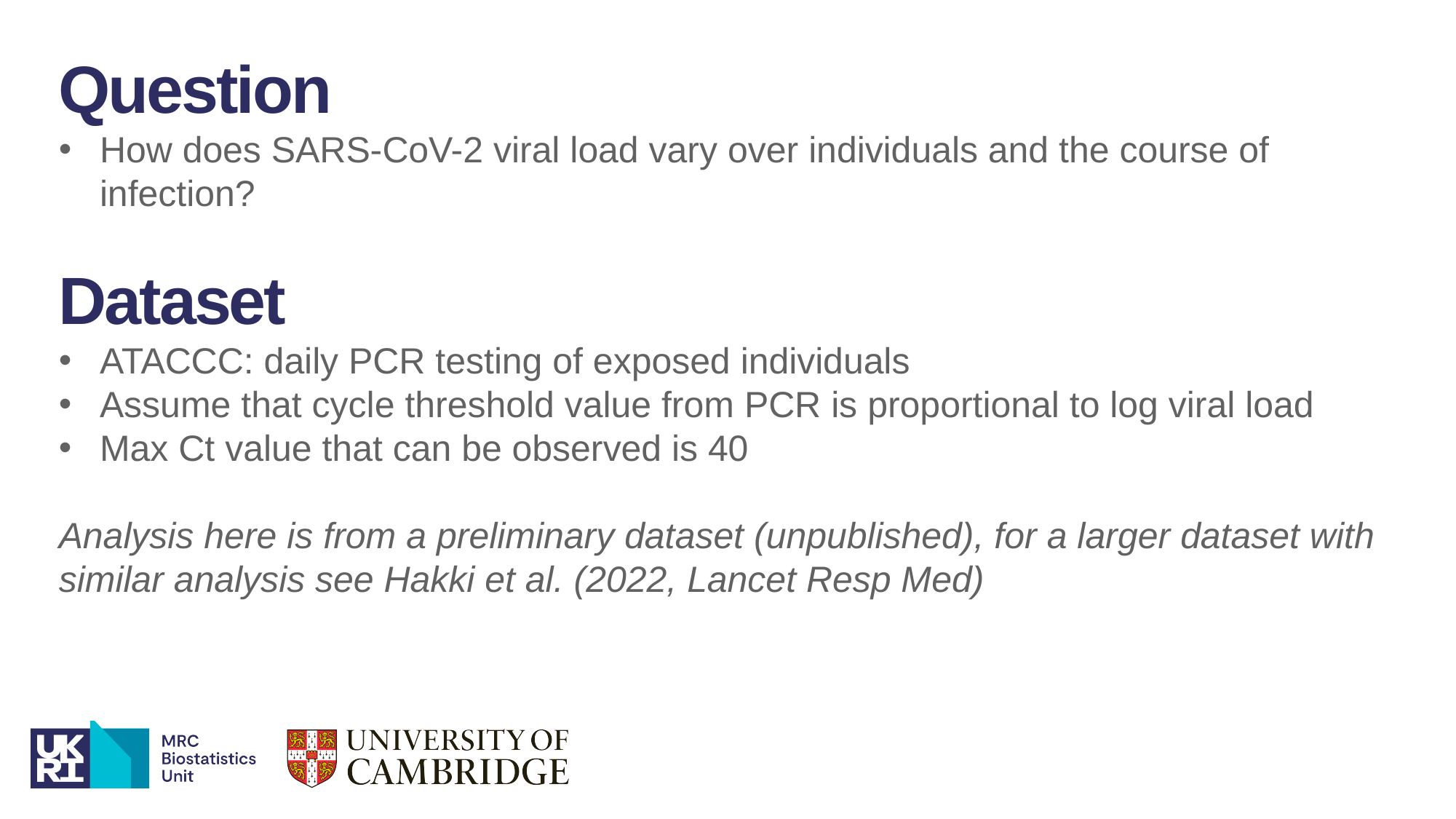

Question
How does SARS-CoV-2 viral load vary over individuals and the course of infection?

Dataset
ATACCC: daily PCR testing of exposed individuals
Assume that cycle threshold value from PCR is proportional to log viral load
Max Ct value that can be observed is 40

Analysis here is from a preliminary dataset (unpublished), for a larger dataset with similar analysis see Hakki et al. (2022, Lancet Resp Med)